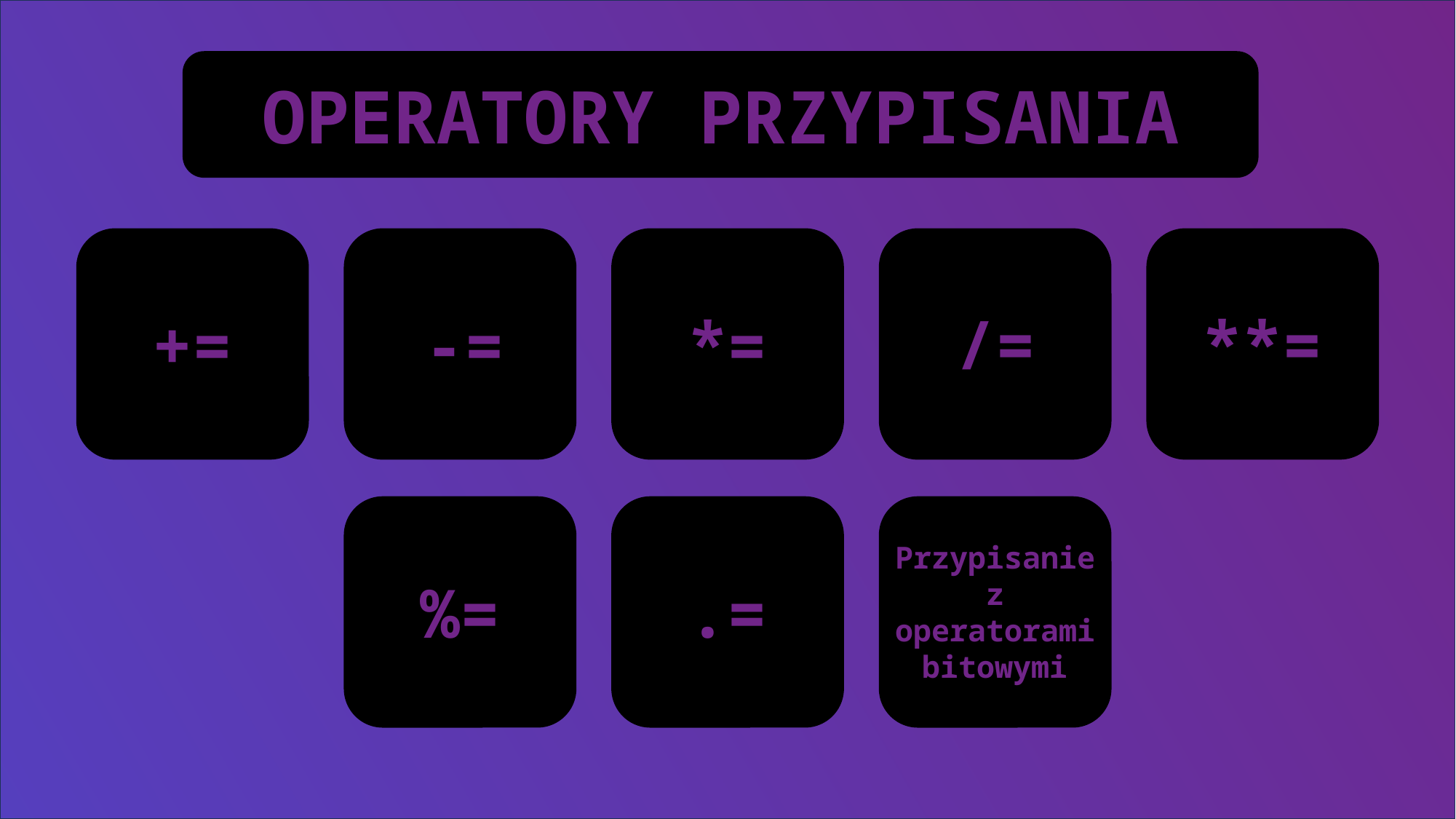

OPERATORY PRZYPISANIA

**=
/=
*=
-=
+=

Przypisanie z operatorami bitowymi
.=
%=